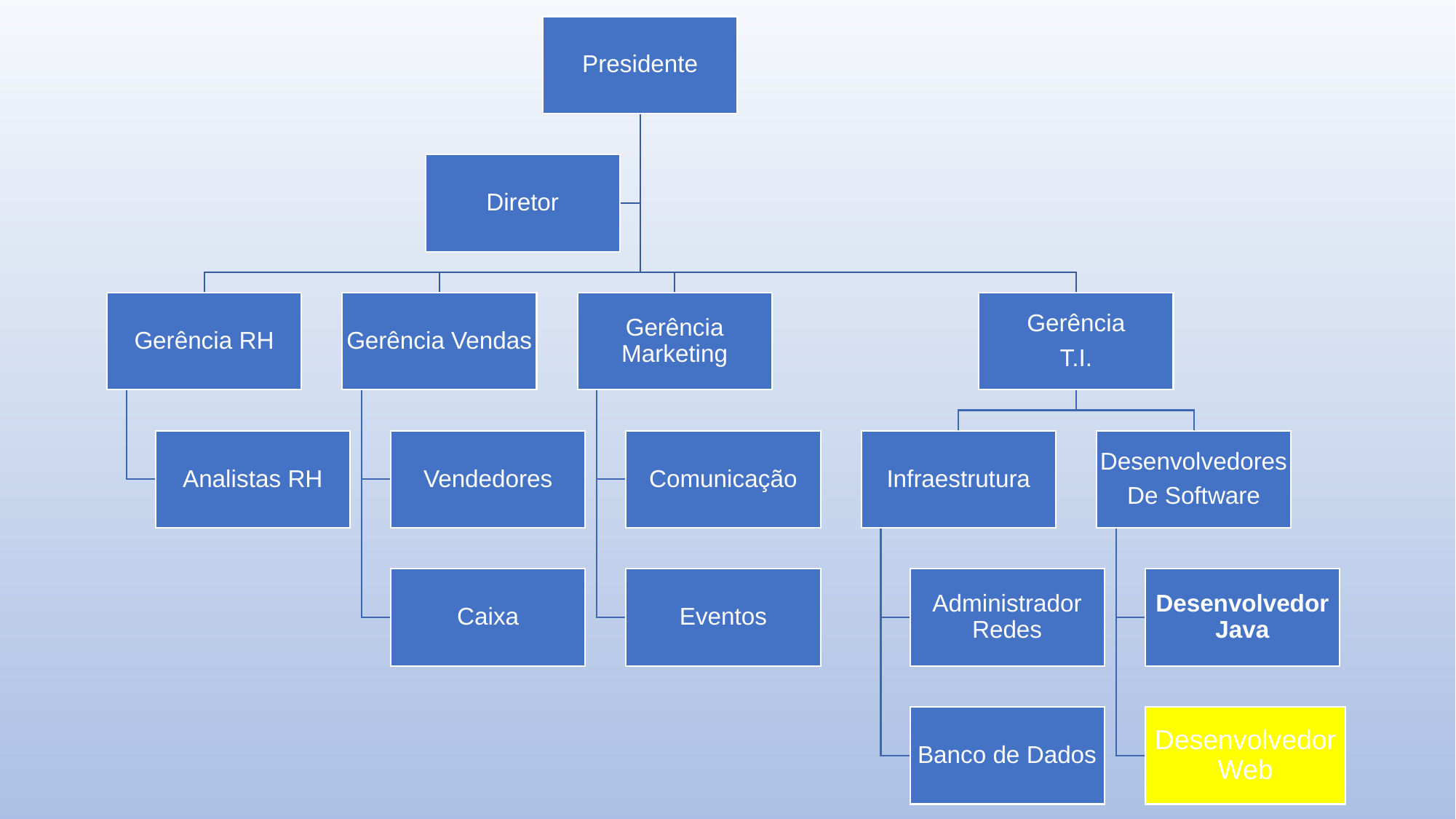

Presidente
Gerência RH
Analistas RH
Gerência Vendas
Vendedores
Caixa
Gerência Marketing
Comunicação
Eventos
Gerência
T.I.
Infraestrutura
Administrador Redes
Banco de Dados
Desenvolvedores
De Software
Desenvolvedor Java

Desenvolvedor Web

Diretor